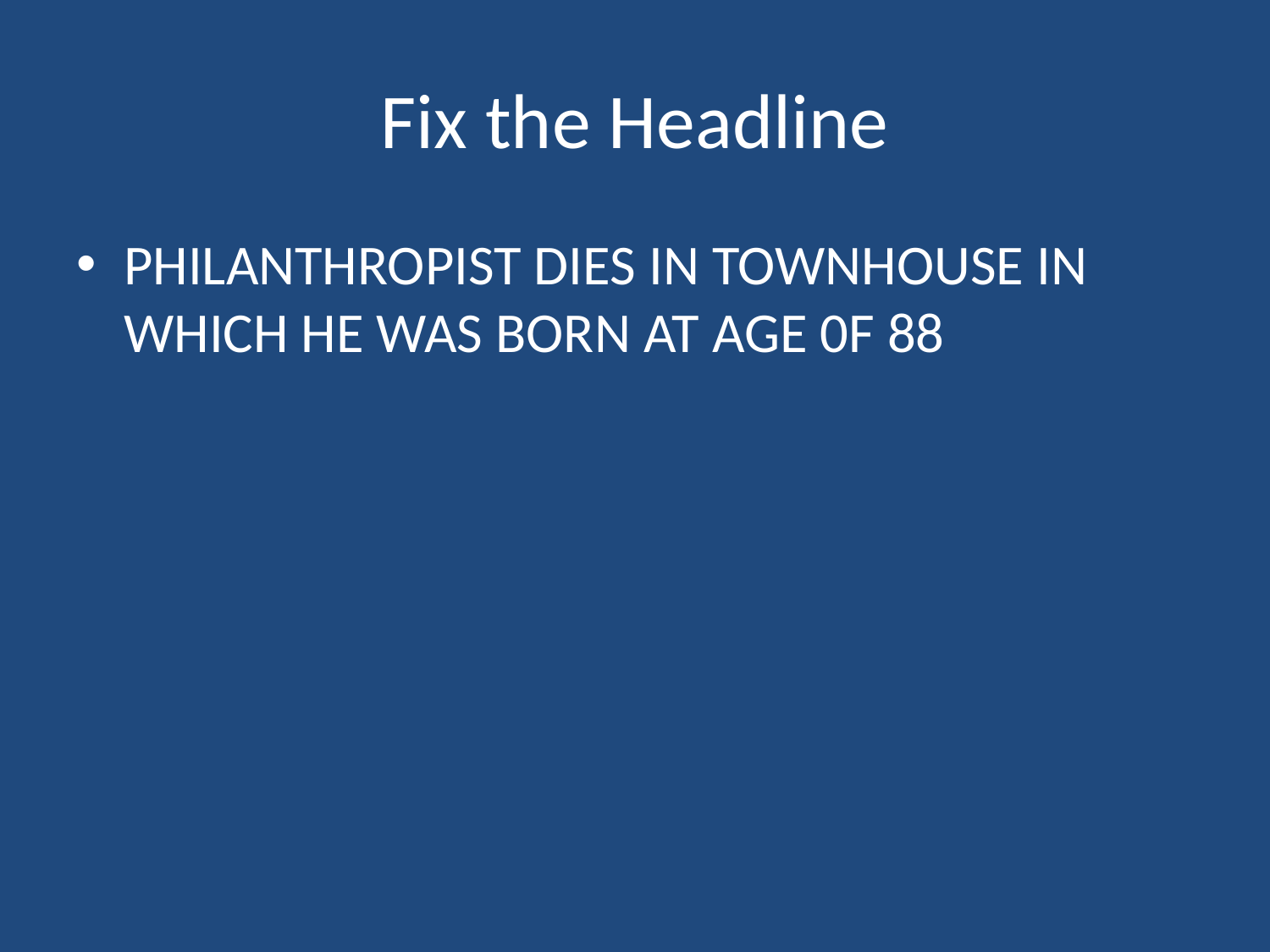

# Fix the Headline
PHILANTHROPIST DIES IN TOWNHOUSE IN WHICH HE WAS BORN AT AGE 0F 88